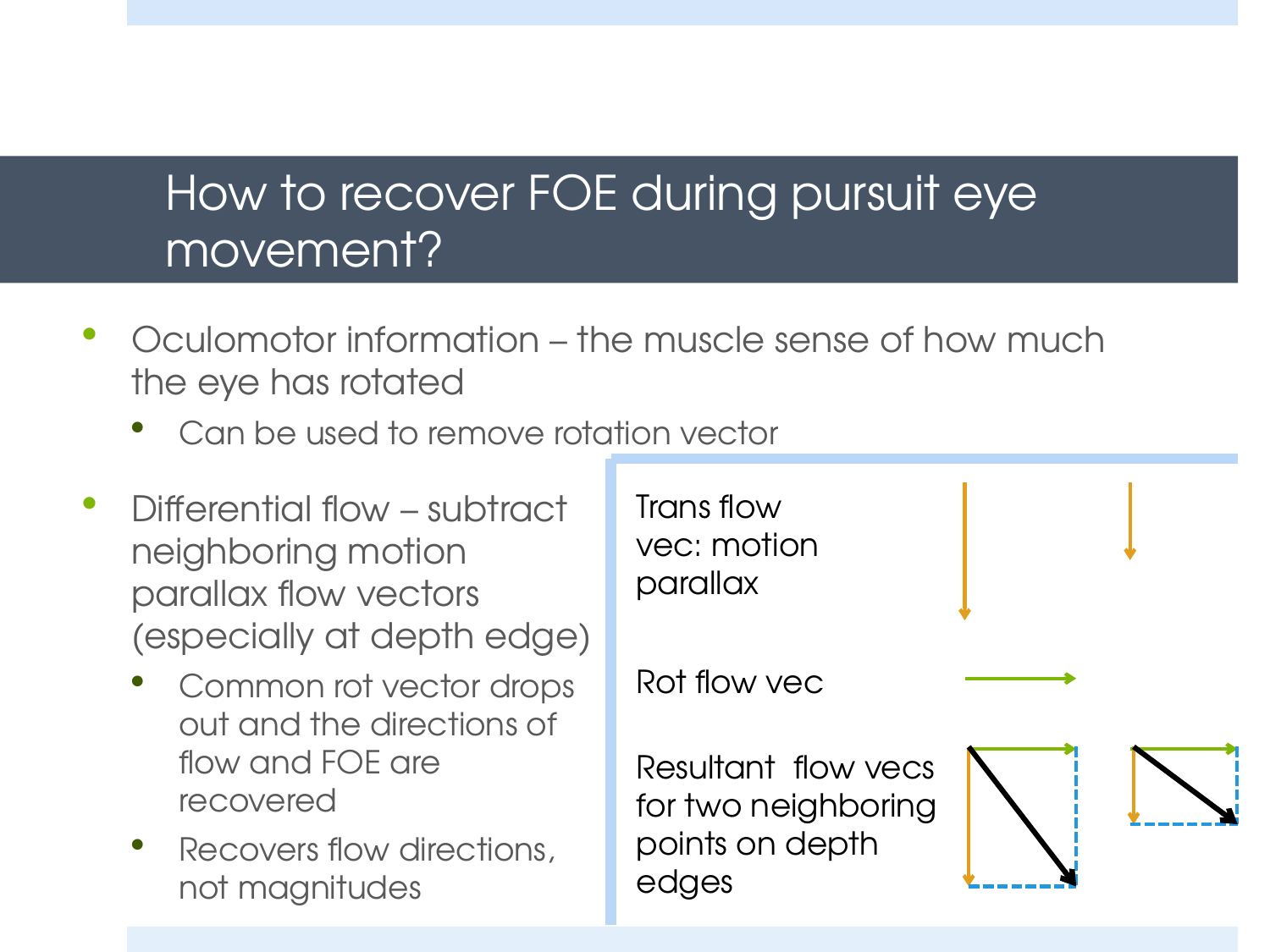

# How to recover FOE during pursuit eye movement?
Oculomotor information – the muscle sense of how much the eye has rotated
Can be used to remove rotation vector
Trans flow vec: motion parallax
Rot flow vec
Resultant  flow vecs for two neighboring points on depth edges
Differential flow – subtract neighboring motion parallax flow vectors (especially at depth edge)
Common rot vector drops out and the directions of flow and FOE are recovered
Recovers flow directions, not magnitudes